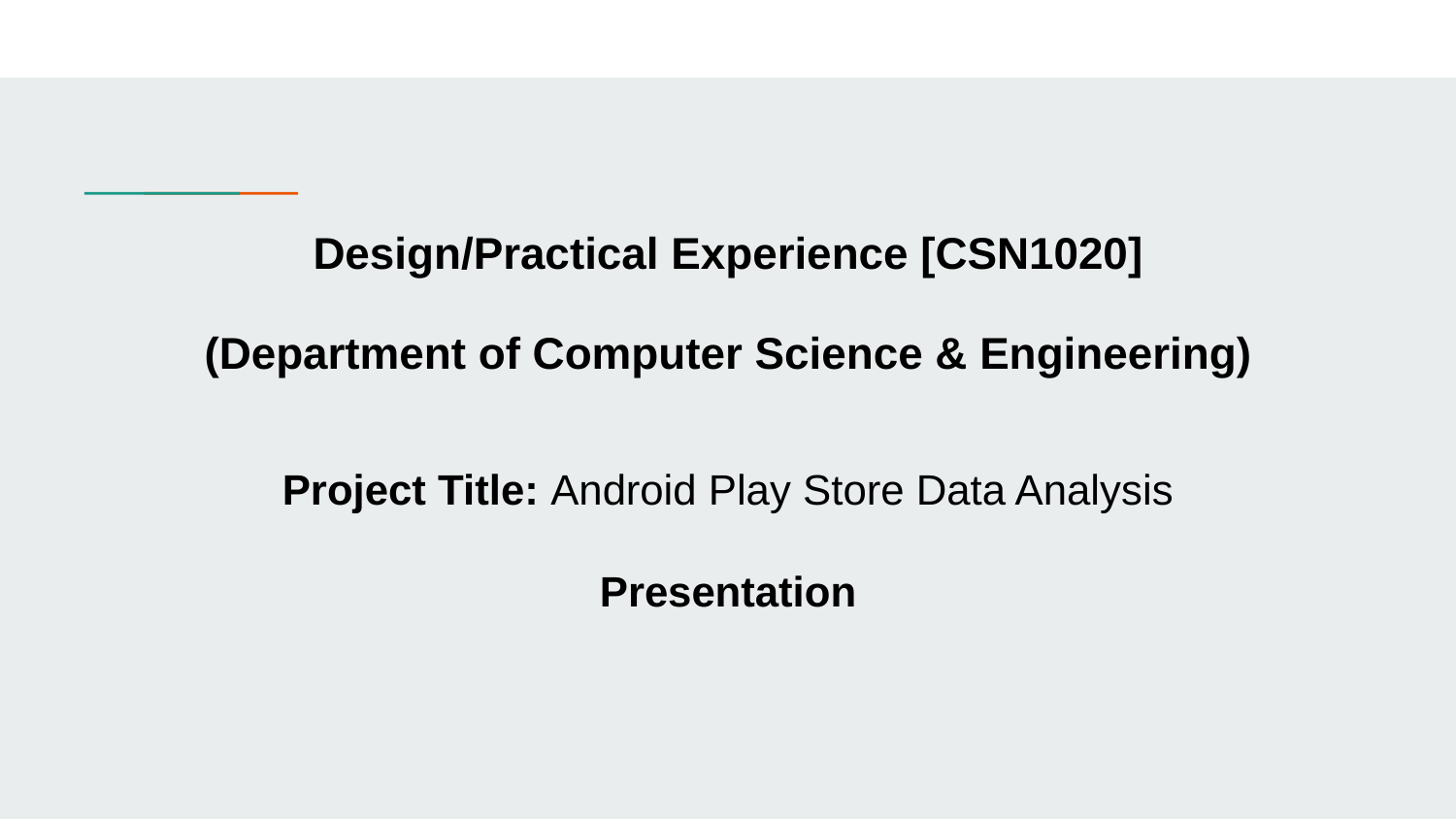

# Design/Practical Experience [CSN1020]
(Department of Computer Science & Engineering)
Project Title: Android Play Store Data Analysis

Presentation